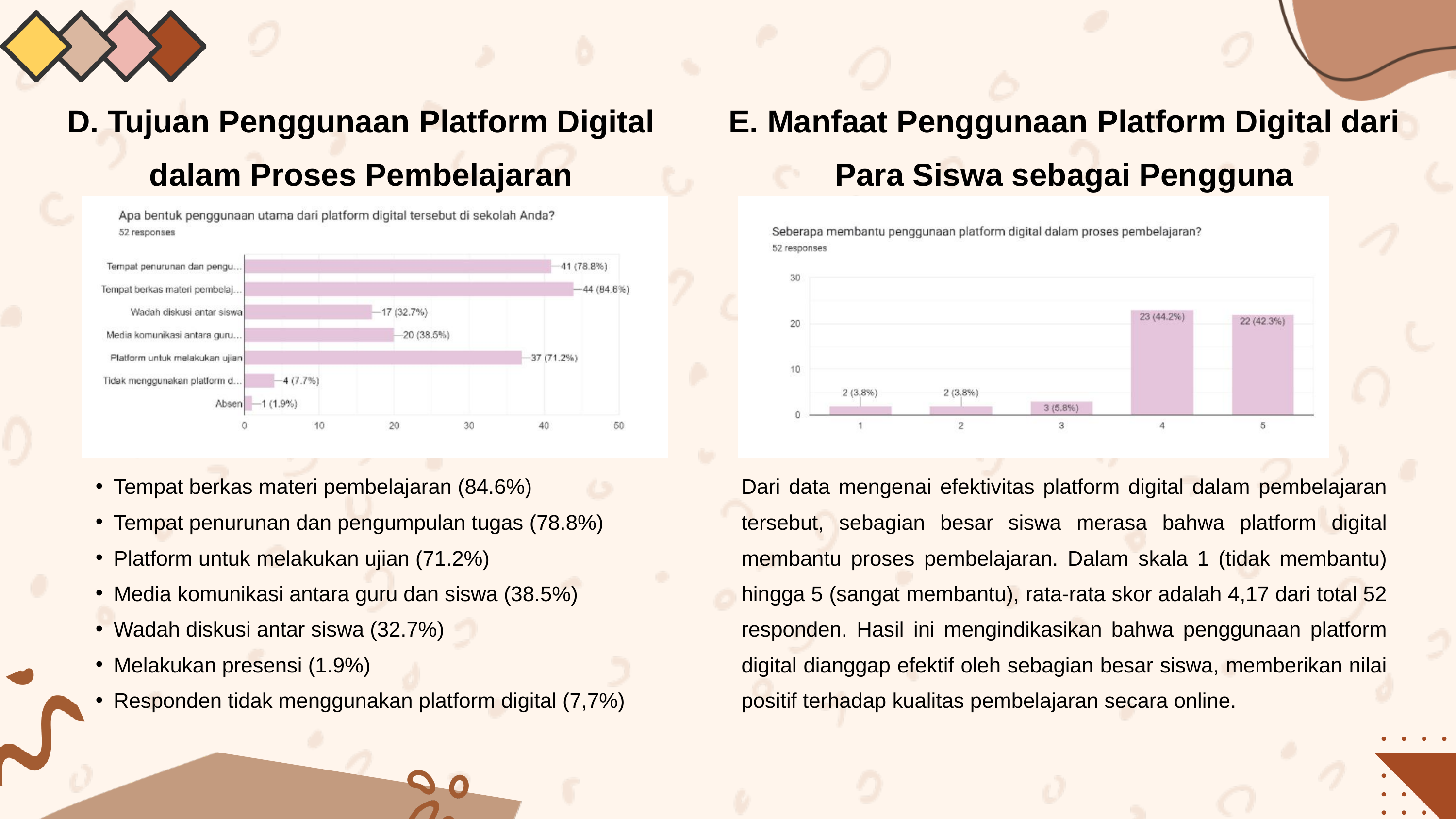

D. Tujuan Penggunaan Platform Digital dalam Proses Pembelajaran
E. Manfaat Penggunaan Platform Digital dari Para Siswa sebagai Pengguna

Tempat berkas materi pembelajaran (84.6%)
Tempat penurunan dan pengumpulan tugas (78.8%)
Platform untuk melakukan ujian (71.2%)
Media komunikasi antara guru dan siswa (38.5%)
Wadah diskusi antar siswa (32.7%)
Melakukan presensi (1.9%)
Responden tidak menggunakan platform digital (7,7%)
Dari data mengenai efektivitas platform digital dalam pembelajaran tersebut, sebagian besar siswa merasa bahwa platform digital membantu proses pembelajaran. Dalam skala 1 (tidak membantu) hingga 5 (sangat membantu), rata-rata skor adalah 4,17 dari total 52 responden. Hasil ini mengindikasikan bahwa penggunaan platform digital dianggap efektif oleh sebagian besar siswa, memberikan nilai positif terhadap kualitas pembelajaran secara online.